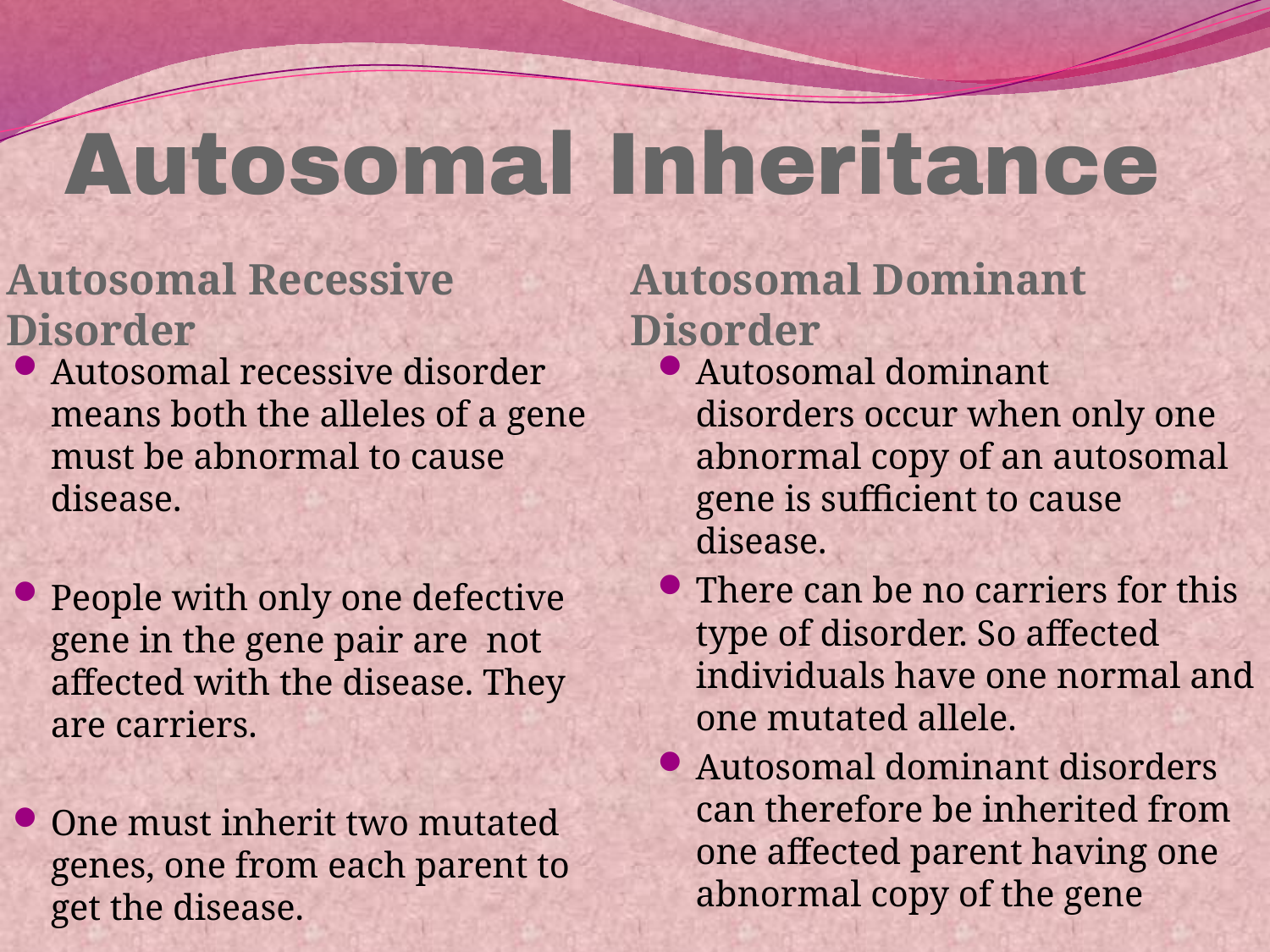

# Autosomal Inheritance
Autosomal Recessive Disorder
Autosomal Dominant Disorder
Autosomal recessive disorder means both the alleles of a gene must be abnormal to cause disease.

People with only one defective gene in the gene pair are  not affected with the disease. They are carriers.

One must inherit two mutated genes, one from each parent to get the disease.

Autosomal dominant disorders occur when only one abnormal copy of an autosomal gene is sufficient to cause disease.
There can be no carriers for this type of disorder. So affected individuals have one normal and one mutated allele.
Autosomal dominant disorders can therefore be inherited from one affected parent having one abnormal copy of the gene